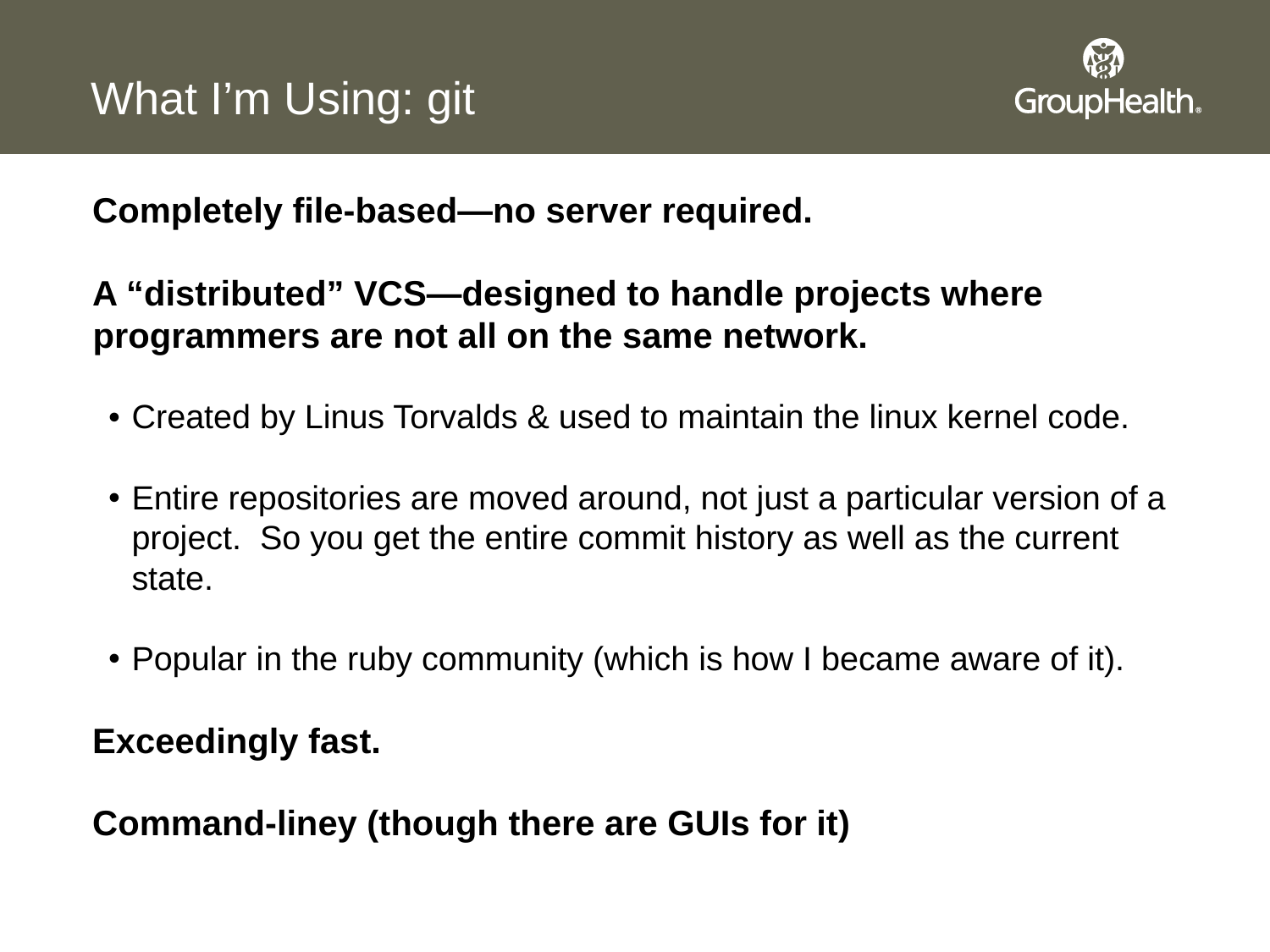

# What I’m Using: git
Completely file-based—no server required.
A “distributed” VCS—designed to handle projects where programmers are not all on the same network.
Created by Linus Torvalds & used to maintain the linux kernel code.
Entire repositories are moved around, not just a particular version of a project.  So you get the entire commit history as well as the current state.
Popular in the ruby community (which is how I became aware of it).
Exceedingly fast.
Command-liney (though there are GUIs for it)